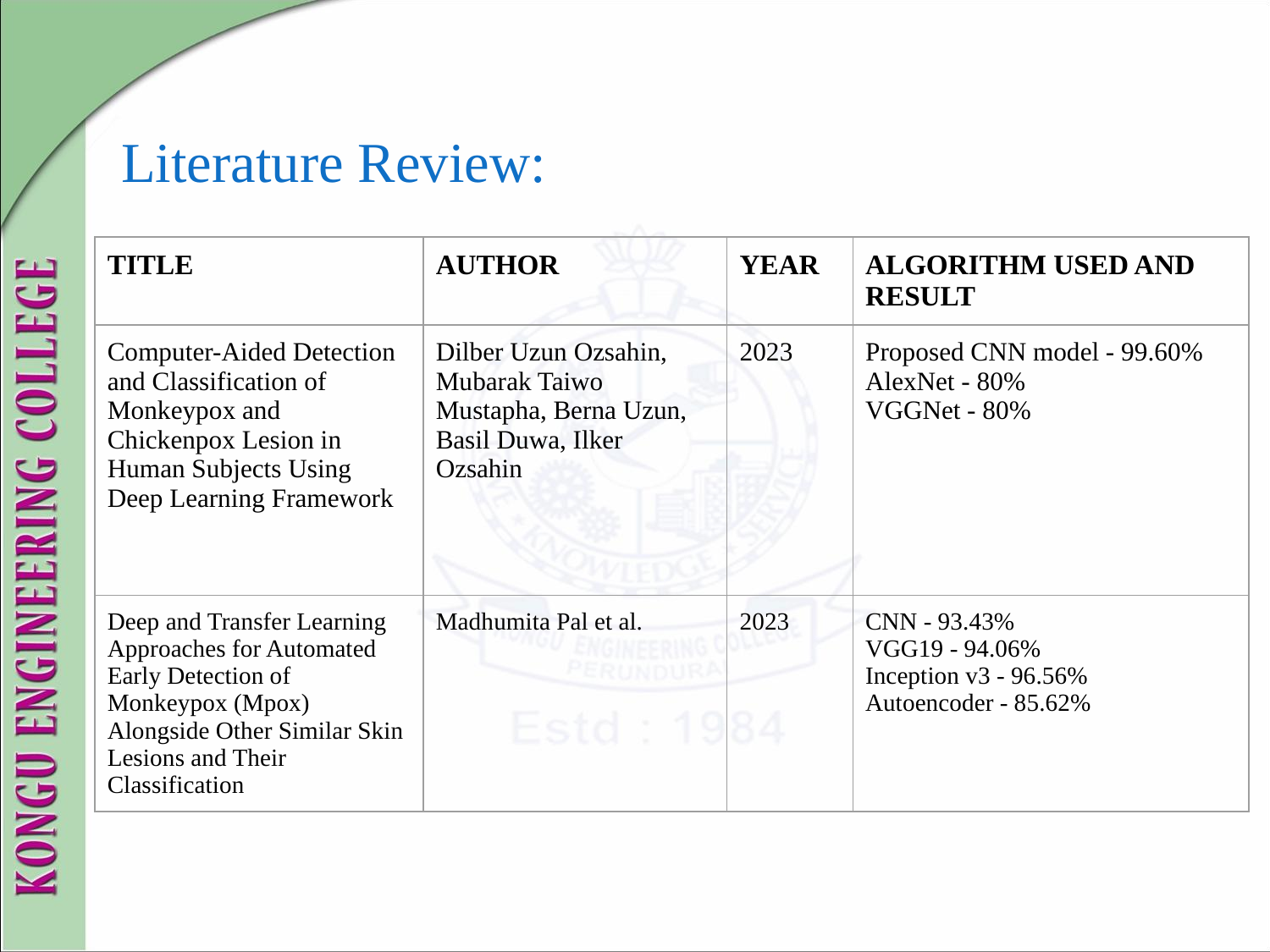

# Literature Review:
| TITLE | AUTHOR | YEAR | ALGORITHM USED AND RESULT |
| --- | --- | --- | --- |
| Computer-Aided Detection and Classification of Monkeypox and Chickenpox Lesion in Human Subjects Using Deep Learning Framework | Dilber Uzun Ozsahin, Mubarak Taiwo Mustapha, Berna Uzun, Basil Duwa, Ilker Ozsahin | 2023 | Proposed CNN model - 99.60% AlexNet - 80% VGGNet - 80% |
| Deep and Transfer Learning Approaches for Automated Early Detection of Monkeypox (Mpox) Alongside Other Similar Skin Lesions and Their Classification | Madhumita Pal et al. | 2023 | CNN - 93.43% VGG19 - 94.06% Inception v3 - 96.56% Autoencoder - 85.62% |